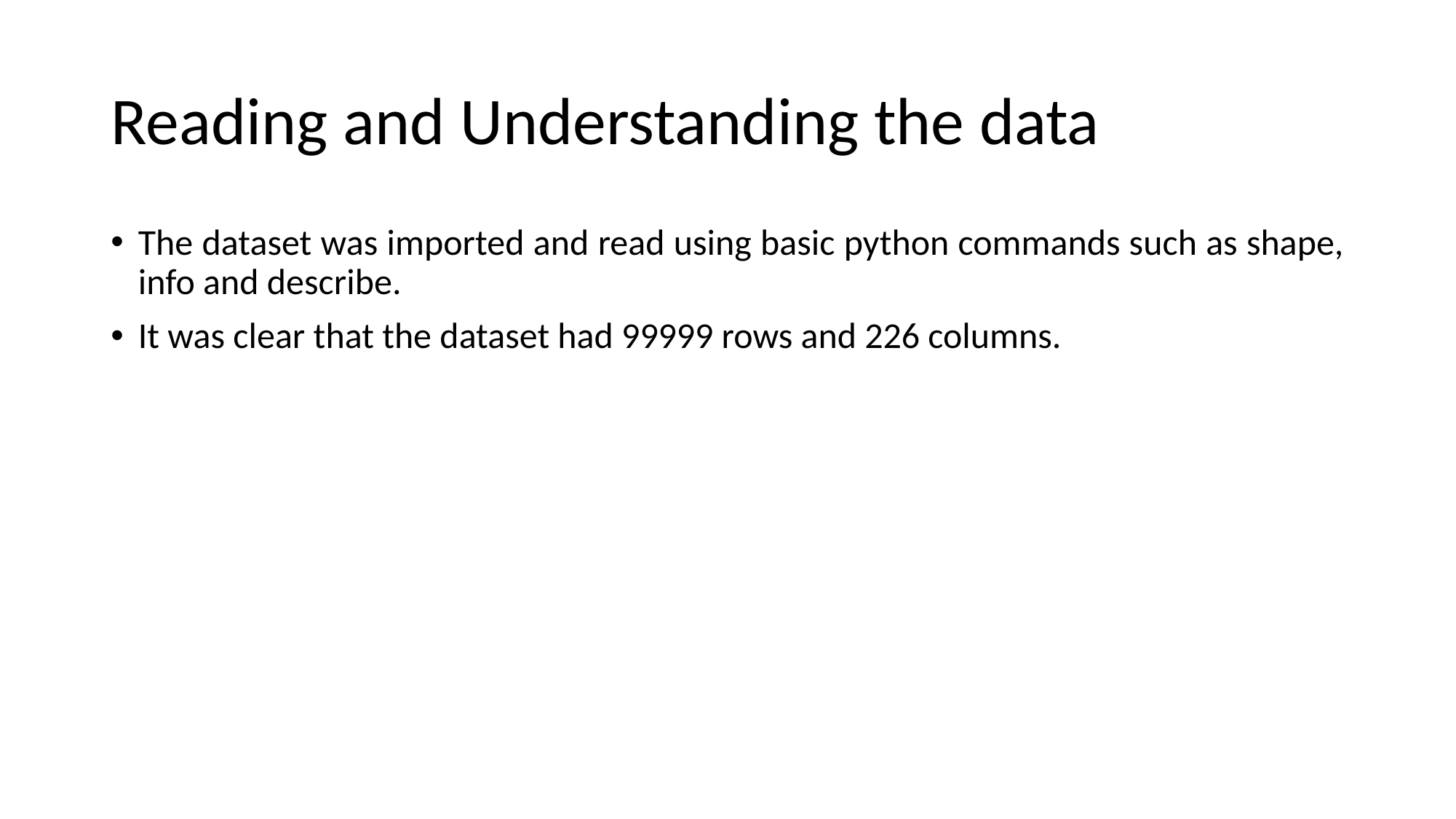

# Reading and Understanding the data
The dataset was imported and read using basic python commands such as shape, info and describe.
It was clear that the dataset had 99999 rows and 226 columns.